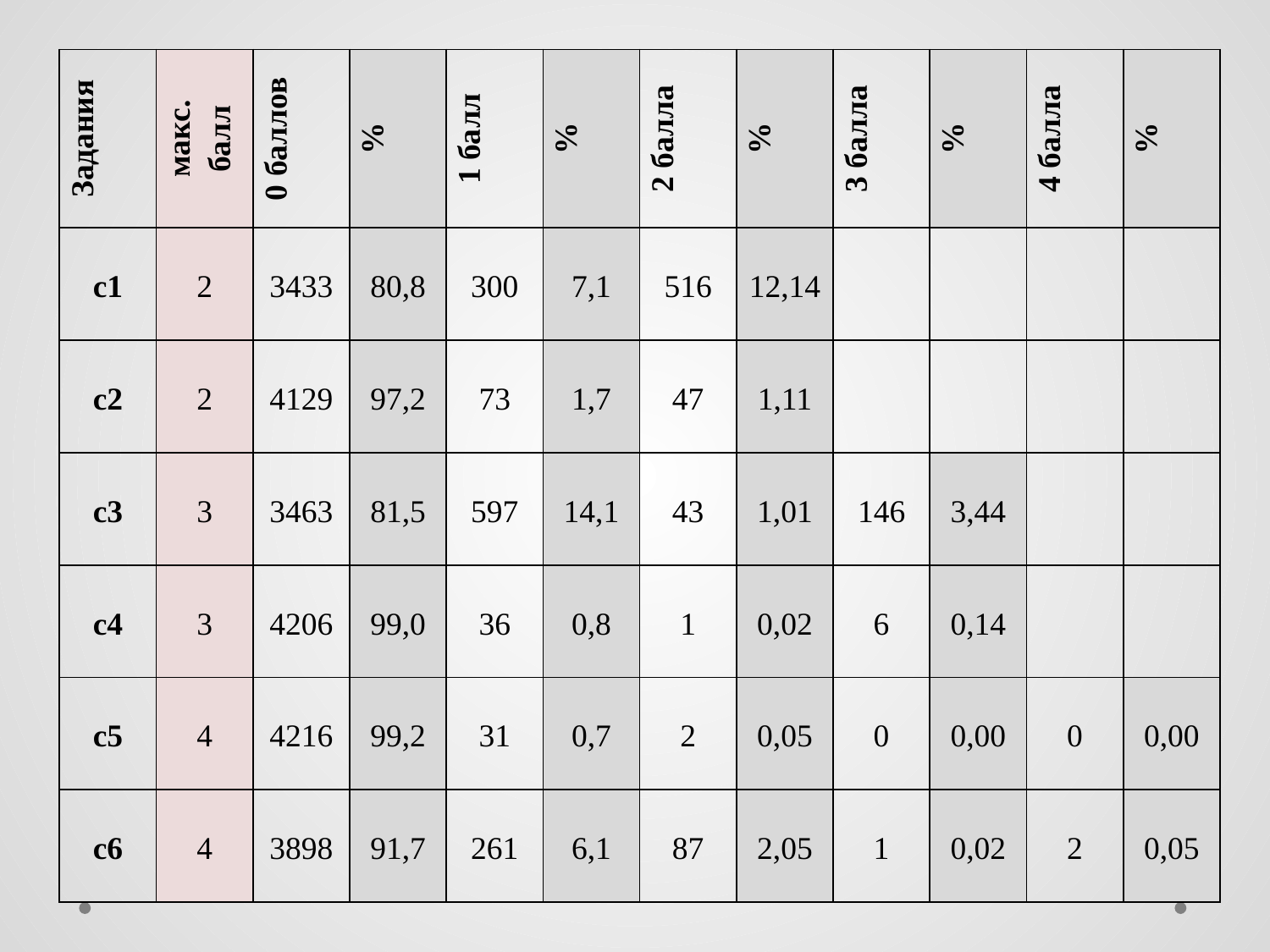

| Задания | макс. балл | 0 баллов | % | 1 балл | % | 2 балла | % | 3 балла | % | 4 балла | % |
| --- | --- | --- | --- | --- | --- | --- | --- | --- | --- | --- | --- |
| с1 | 2 | 3433 | 80,8 | 300 | 7,1 | 516 | 12,14 |  |  |  |  |
| с2 | 2 | 4129 | 97,2 | 73 | 1,7 | 47 | 1,11 |  |  |  |  |
| с3 | 3 | 3463 | 81,5 | 597 | 14,1 | 43 | 1,01 | 146 | 3,44 |  |  |
| с4 | 3 | 4206 | 99,0 | 36 | 0,8 | 1 | 0,02 | 6 | 0,14 |  |  |
| с5 | 4 | 4216 | 99,2 | 31 | 0,7 | 2 | 0,05 | 0 | 0,00 | 0 | 0,00 |
| c6 | 4 | 3898 | 91,7 | 261 | 6,1 | 87 | 2,05 | 1 | 0,02 | 2 | 0,05 |